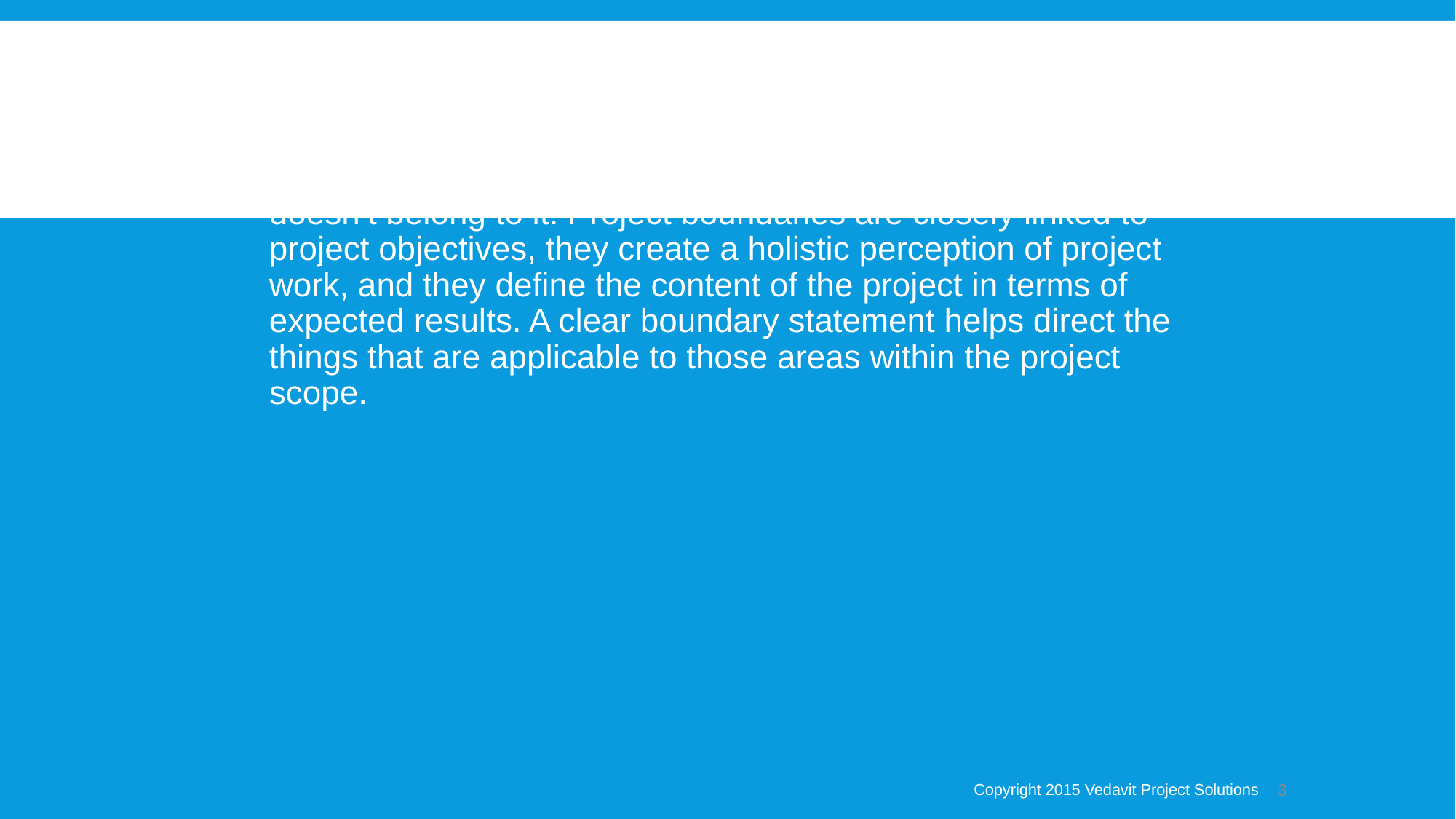

#
The boundaries of a project are measurable and auditable characteristics that define what belongs to the project and what doesn’t belong to it. Project boundaries are closely linked to project objectives, they create a holistic perception of project work, and they define the content of the project in terms of expected results. A clear boundary statement helps direct the things that are applicable to those areas within the project scope.
Copyright 2015 Vedavit Project Solutions
3